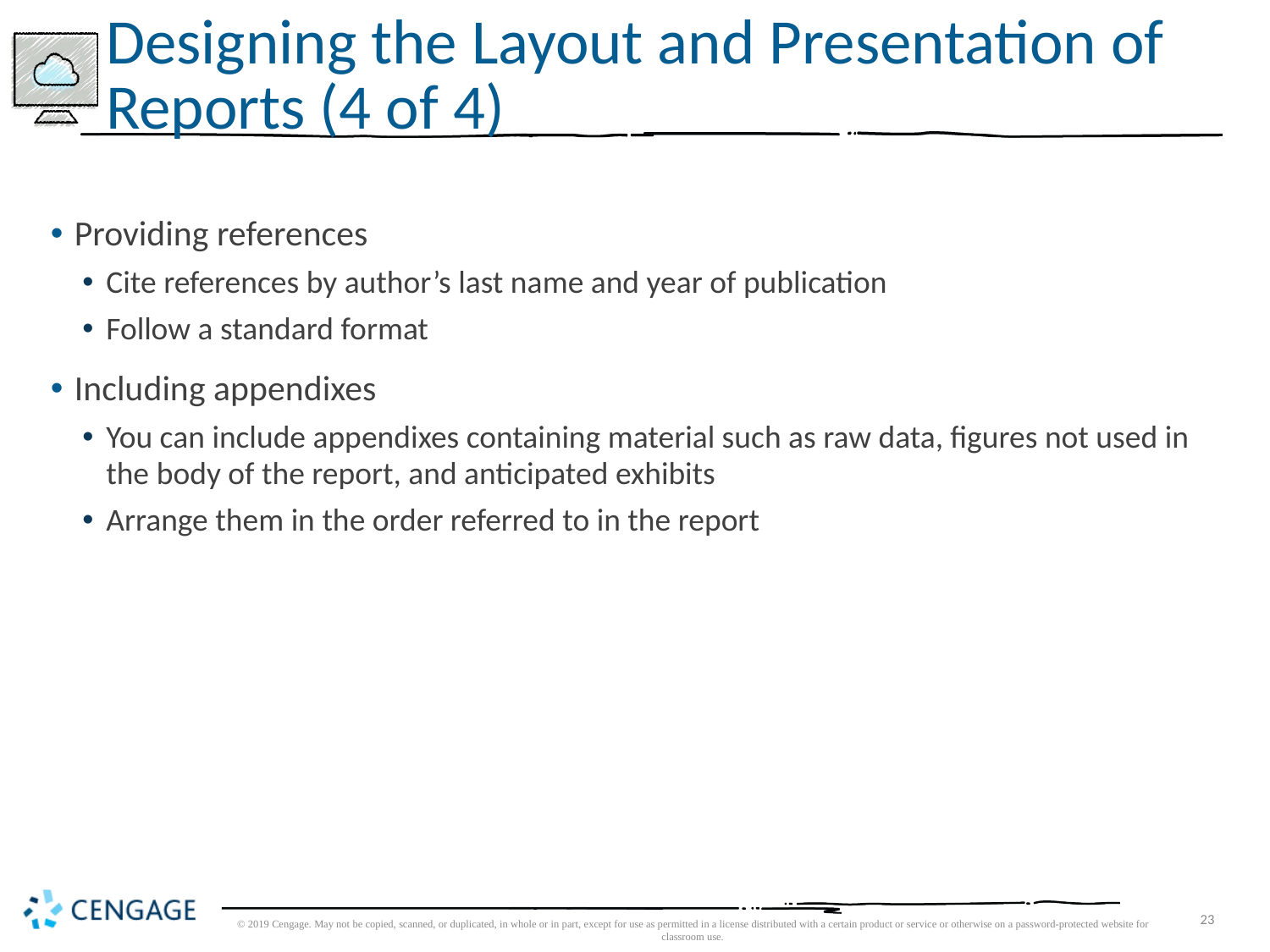

# Designing the Layout and Presentation of Reports (4 of 4)
Providing references
Cite references by author’s last name and year of publication
Follow a standard format
Including appendixes
You can include appendixes containing material such as raw data, figures not used in the body of the report, and anticipated exhibits
Arrange them in the order referred to in the report
© 2019 Cengage. May not be copied, scanned, or duplicated, in whole or in part, except for use as permitted in a license distributed with a certain product or service or otherwise on a password-protected website for classroom use.